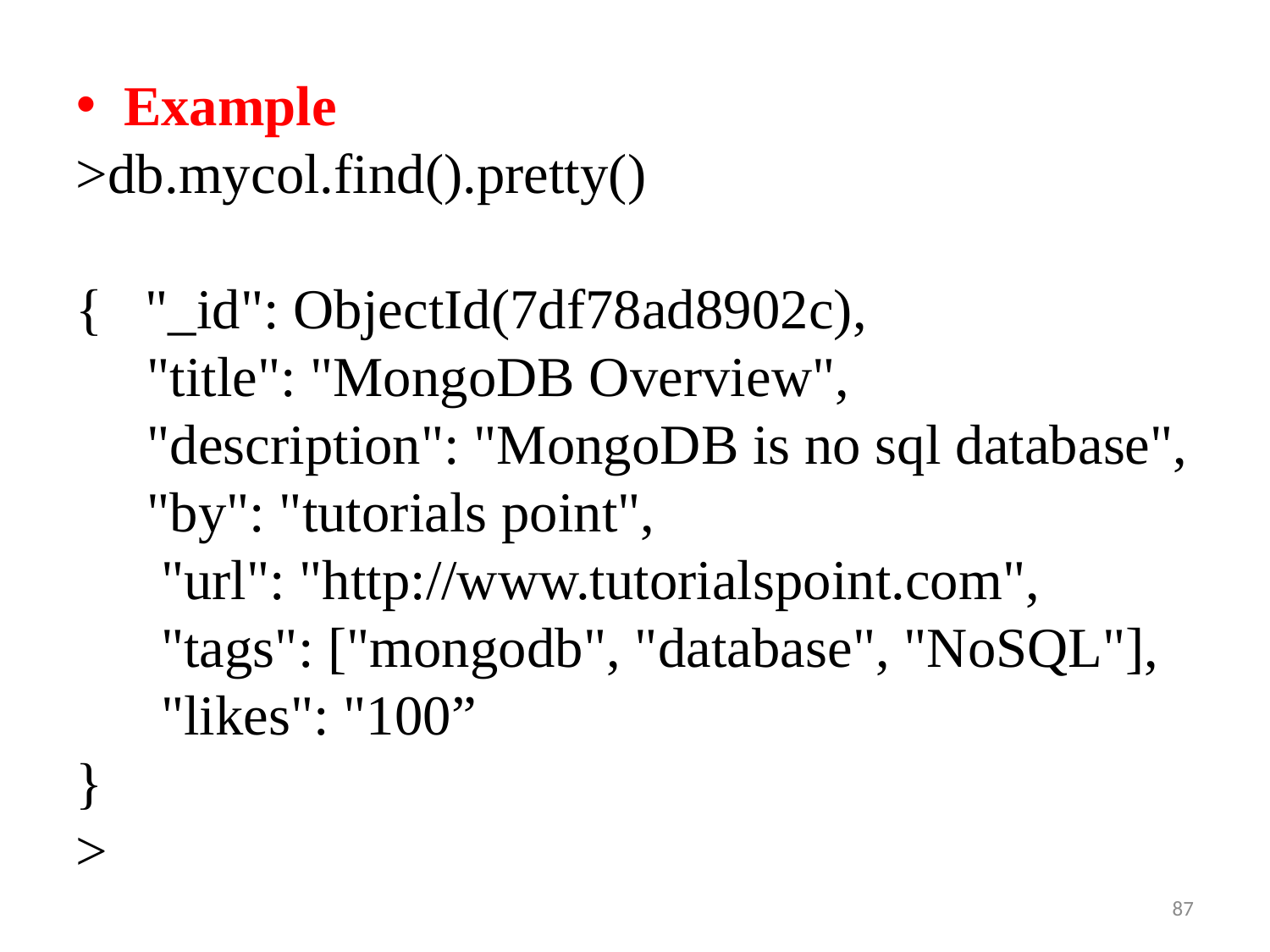

Example
>db.mycol.find().pretty()

{   "_id": ObjectId(7df78ad8902c),
     "title": "MongoDB Overview",
     "description": "MongoDB is no sql database",
     "by": "tutorials point",
      "url": "http://www.tutorialspoint.com",
      "tags": ["mongodb", "database", "NoSQL"],
      "likes": "100”
}
>

87